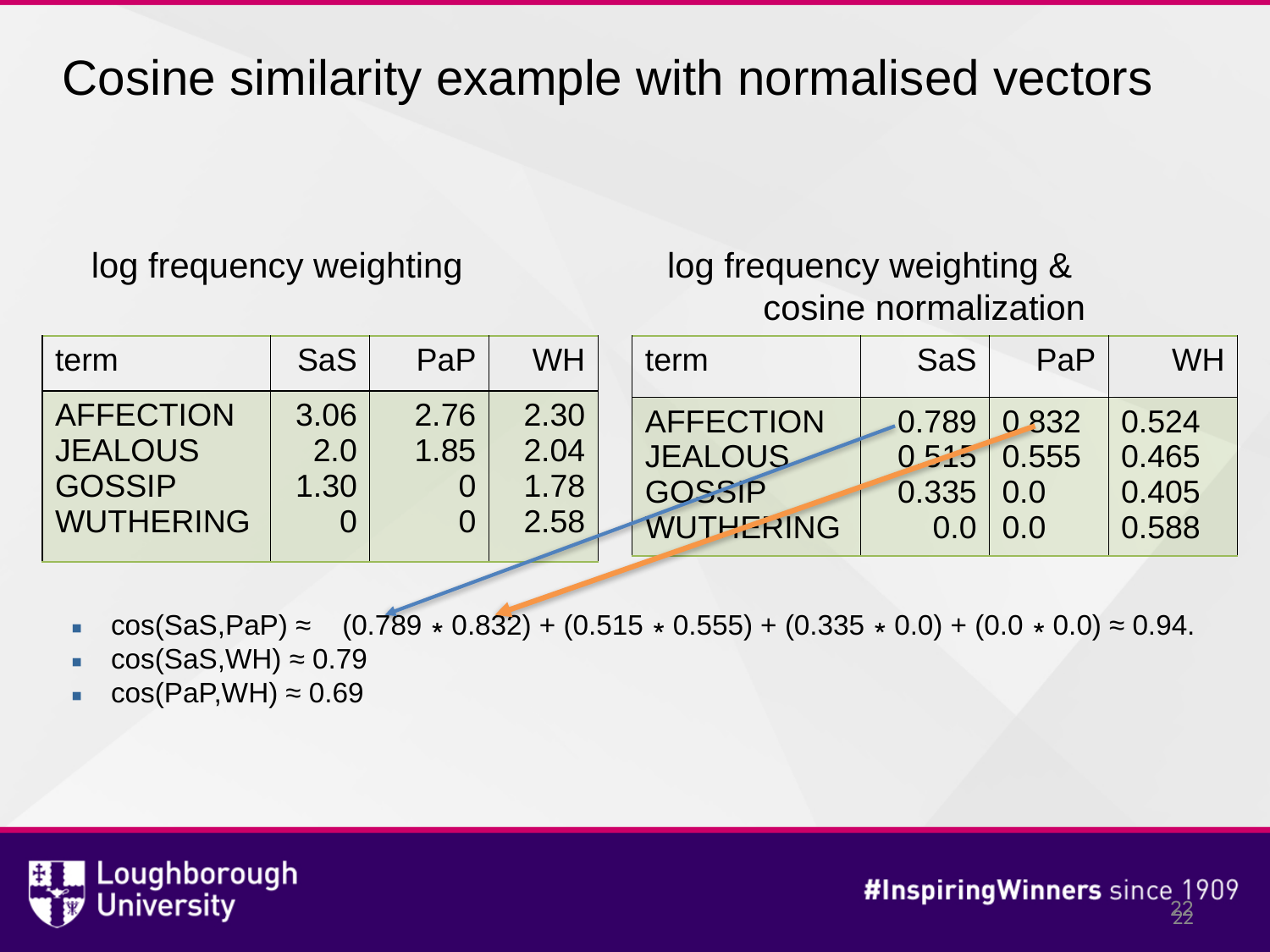

Cosine similarity example with normalised vectors
   log frequency weighting                     log frequency weighting &
                                                                        cosine normalization

| term | SaS | PaP | WH |
| --- | --- | --- | --- |
| AFFECTION JEALOUS GOSSIP WUTHERING | 3.06 2.0 1.30 0 | 2.76 1.85 0 0 | 2.30 2.04 1.78 2.58 |
| term | SaS | PaP | WH |
| --- | --- | --- | --- |
| AFFECTION JEALOUS GOSSIP WUTHERING | 0.789 0.515 0.335 0.0 | 0.832 0.555 0.0 0.0 | 0.524 0.465 0.405 0.588 |
cos(SaS,PaP) ≈    (0.789 ∗ 0.832) + (0.515 ∗ 0.555) + (0.335 ∗ 0.0) + (0.0 ∗ 0.0) ≈ 0.94.
cos(SaS,WH) ≈ 0.79
cos(PaP,WH) ≈ 0.69
22
22